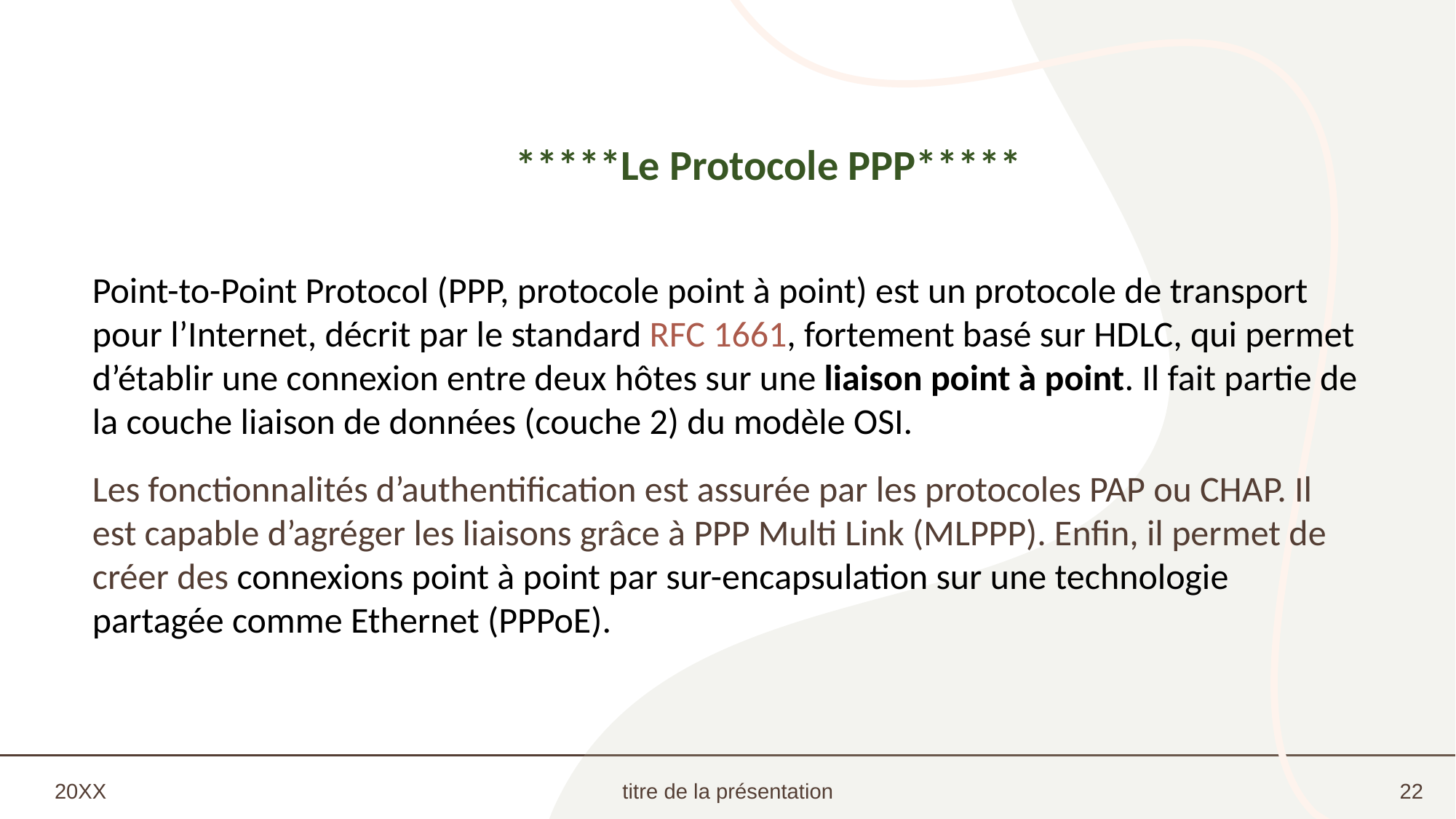

*****Le Protocole PPP*****

Point-to-Point Protocol (PPP, protocole point à point) est un protocole de transport pour l’Internet, décrit par le standard RFC 1661, fortement basé sur HDLC, qui permet d’établir une connexion entre deux hôtes sur une liaison point à point. Il fait partie de la couche liaison de données (couche 2) du modèle OSI.
Les fonctionnalités d’authentification est assurée par les protocoles PAP ou CHAP. Il est capable d’agréger les liaisons grâce à PPP Multi Link (MLPPP). Enfin, il permet de créer des connexions point à point par sur-encapsulation sur une technologie partagée comme Ethernet (PPPoE).
20XX
titre de la présentation
22